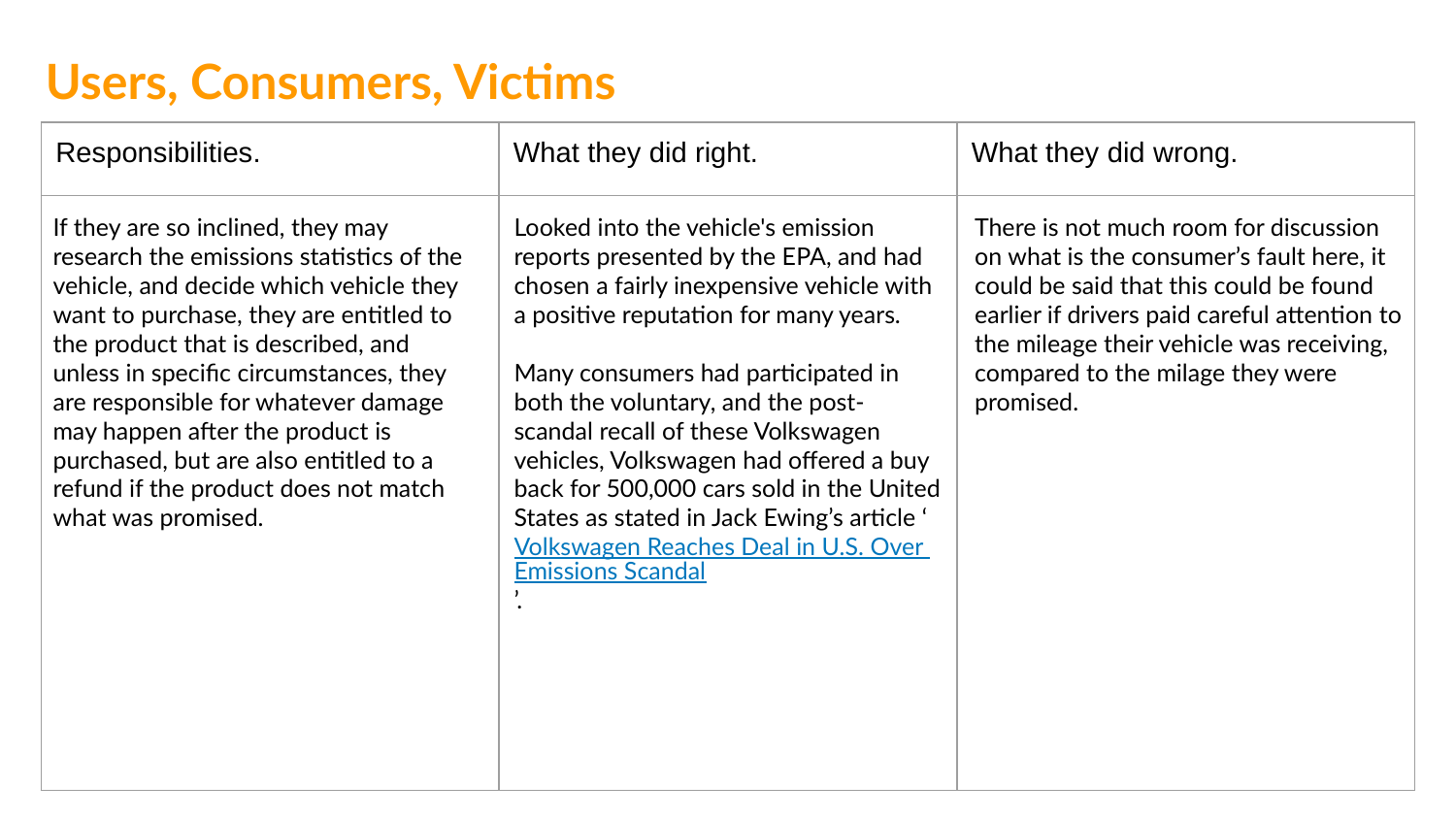

← Student
# Users, Consumers, Victims
If they are so inclined, they may research the emissions statistics of the vehicle, and decide which vehicle they want to purchase, they are entitled to the product that is described, and unless in specific circumstances, they are responsible for whatever damage may happen after the product is purchased, but are also entitled to a refund if the product does not match what was promised.
Looked into the vehicle's emission reports presented by the EPA, and had chosen a fairly inexpensive vehicle with a positive reputation for many years.

Many consumers had participated in both the voluntary, and the post-scandal recall of these Volkswagen vehicles, Volkswagen had offered a buy back for 500,000 cars sold in the United States as stated in Jack Ewing’s article ‘Volkswagen Reaches Deal in U.S. Over Emissions Scandal’.
There is not much room for discussion on what is the consumer’s fault here, it could be said that this could be found earlier if drivers paid careful attention to the mileage their vehicle was receiving, compared to the milage they were promised.